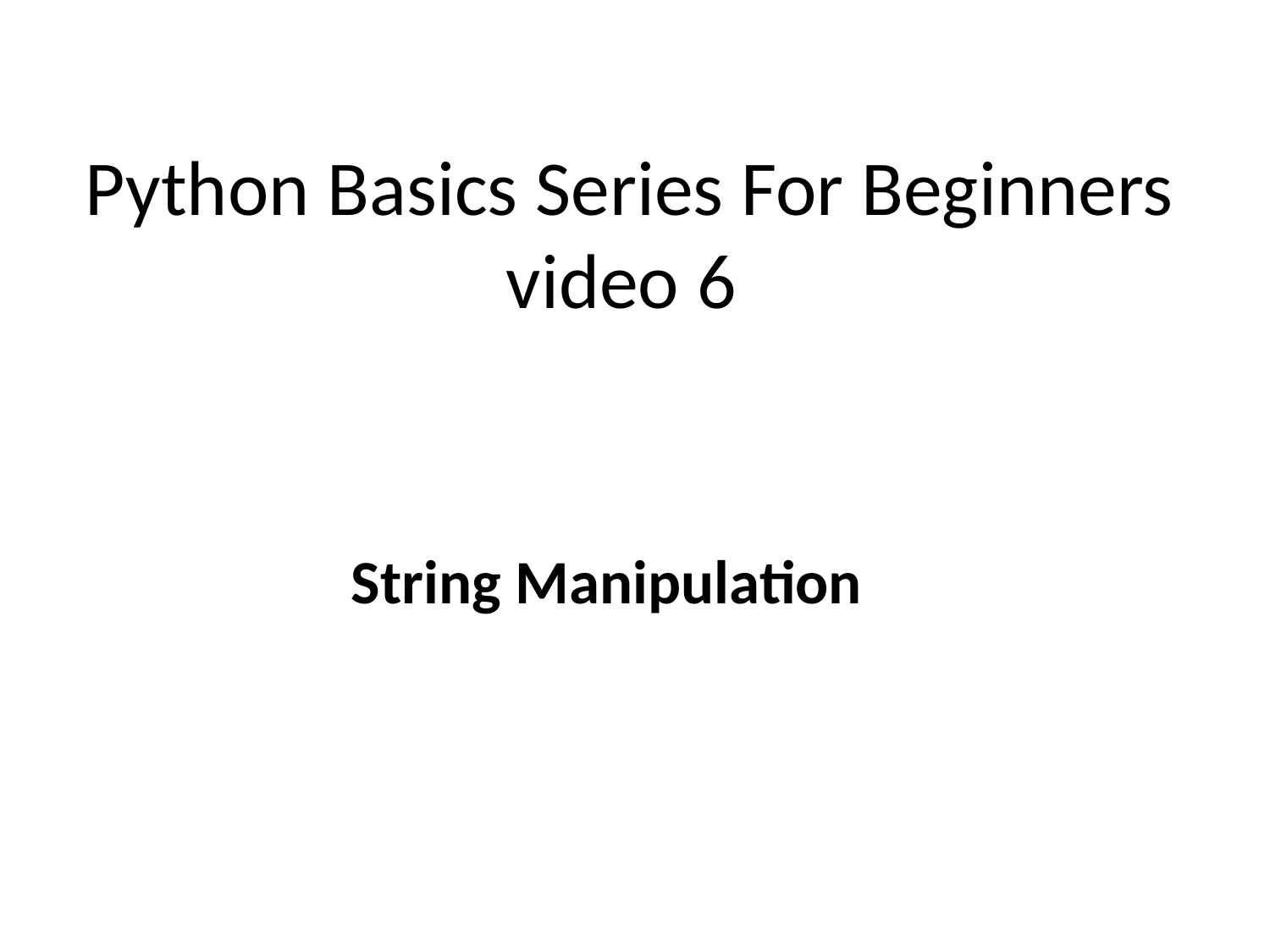

# Python Basics Series For Beginners video 6
String Manipulation